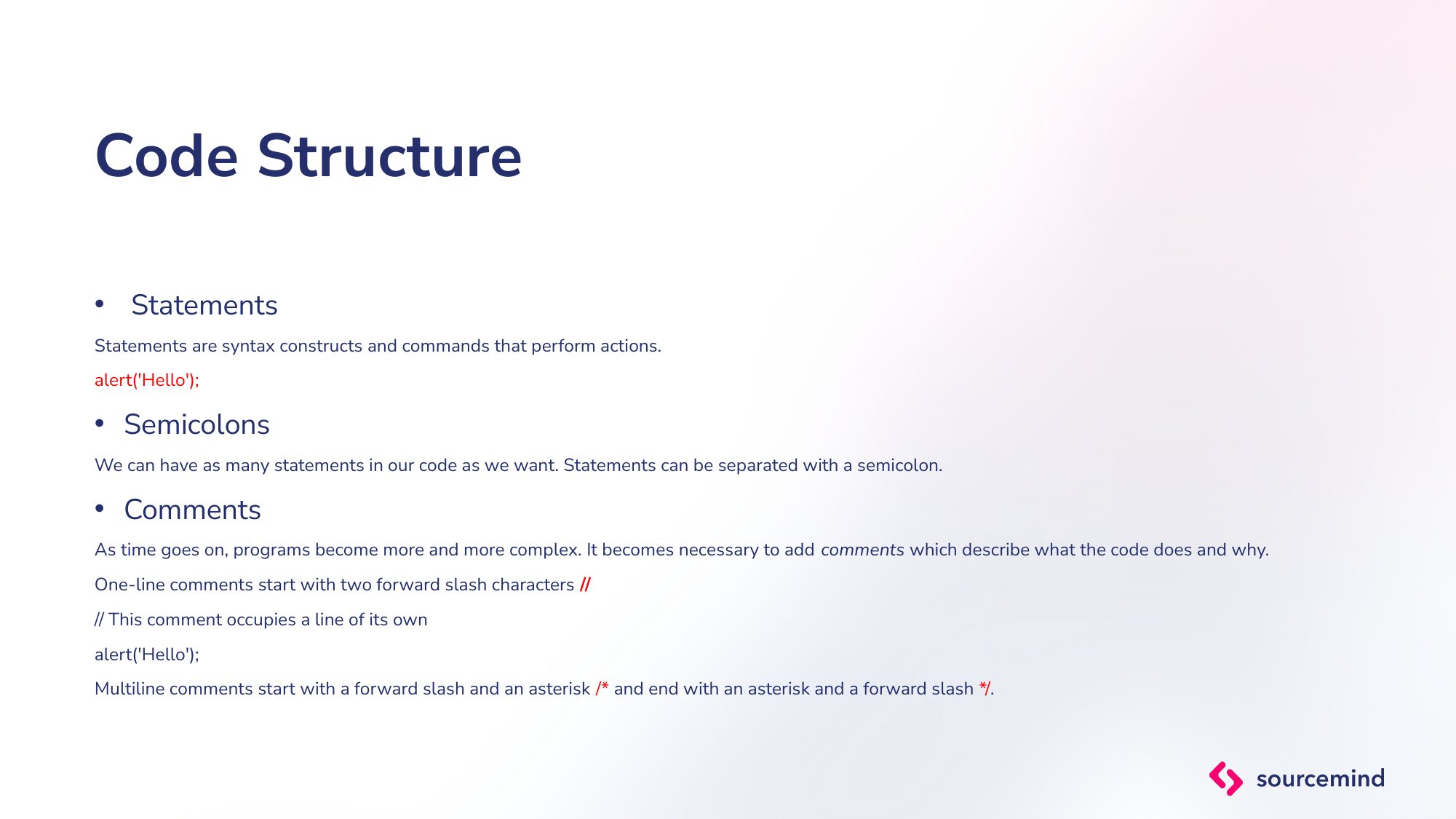

# Code Structure
Statements
Statements are syntax constructs and commands that perform actions.
alert('Hello');
Semicolons
We can have as many statements in our code as we want. Statements can be separated with a semicolon.
Comments
As time goes on, programs become more and more complex. It becomes necessary to add comments which describe what the code does and why.
One-line comments start with two forward slash characters //
// This comment occupies a line of its own
alert('Hello');
Multiline comments start with a forward slash and an asterisk /* and end with an asterisk and a forward slash */.